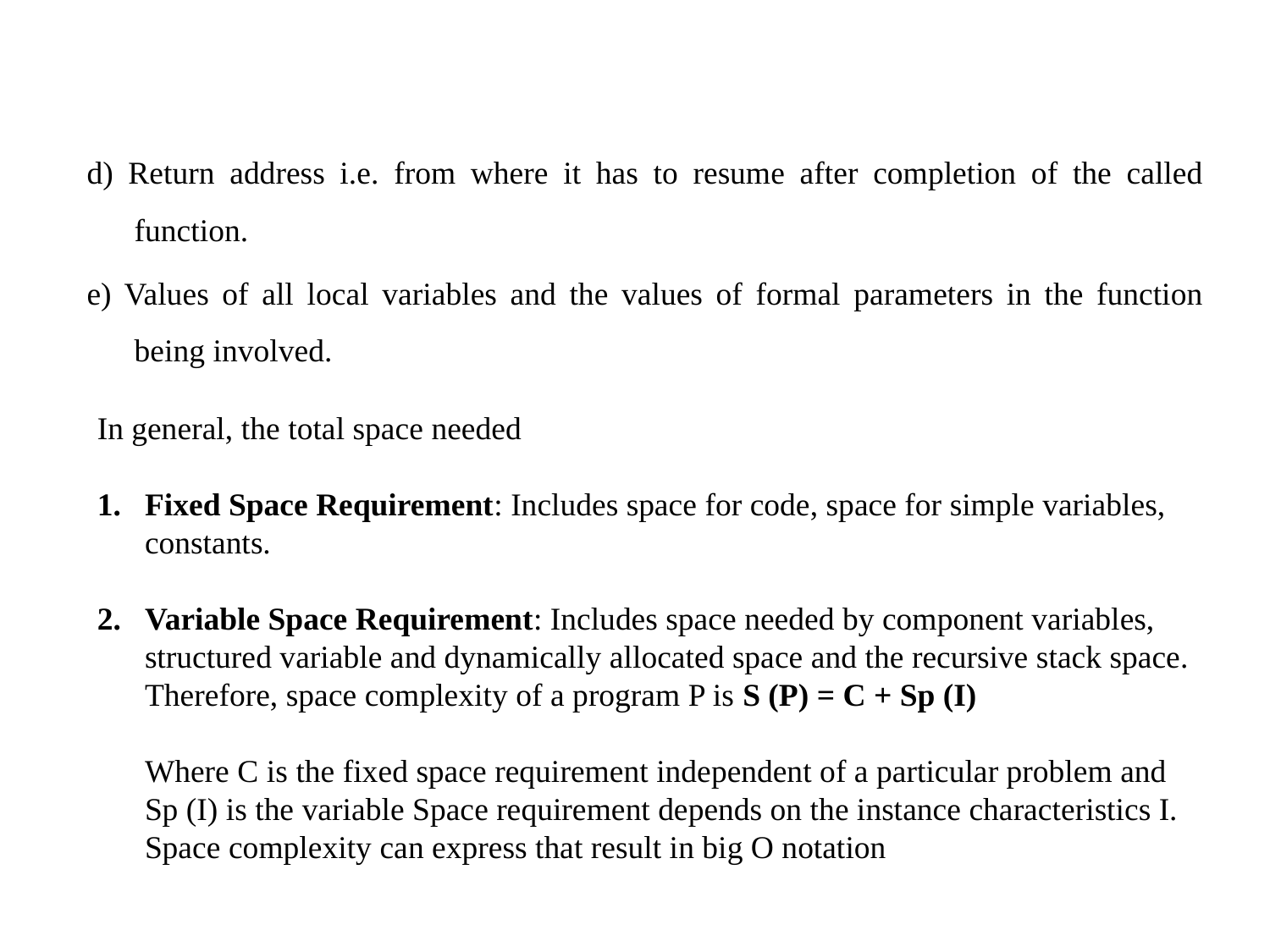

d) Return address i.e. from where it has to resume after completion of the called function.
e) Values of all local variables and the values of formal parameters in the function being involved.
In general, the total space needed

Fixed Space Requirement: Includes space for code, space for simple variables, constants.

Variable Space Requirement: Includes space needed by component variables, structured variable and dynamically allocated space and the recursive stack space. Therefore, space complexity of a program P is S (P) = C + Sp (I)

	Where C is the fixed space requirement independent of a particular problem and Sp (I) is the variable Space requirement depends on the instance characteristics I. Space complexity can express that result in big O notation